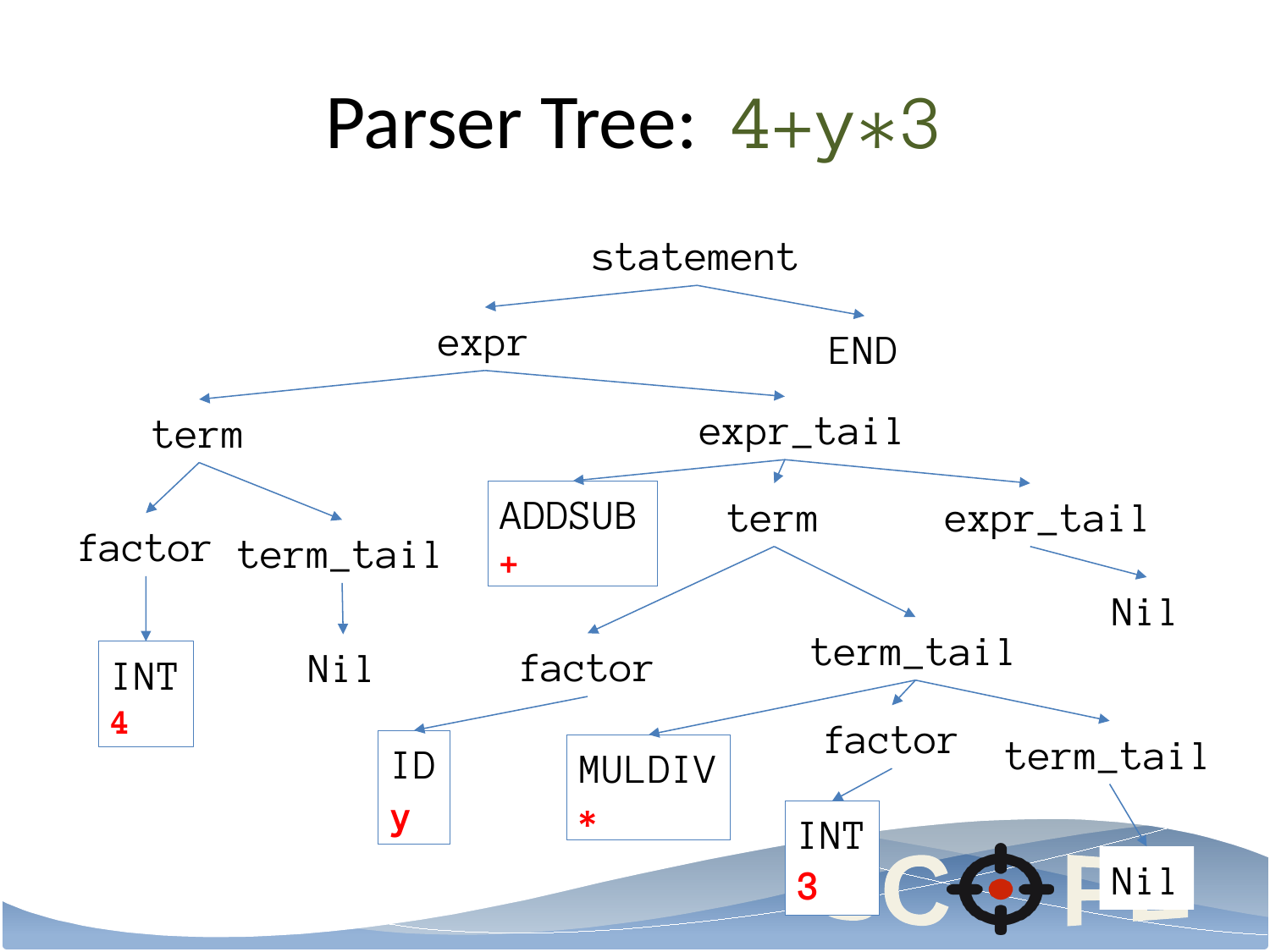

# Parser Tree:  4+y*3
statement
expr
END
  expr_tail
term
ADDSUB
+
term
  expr_tail
factor
term_tail
Nil
term_tail
factor
Nil
INT
4
factor
term_tail
ID
y
MULDIV
*
INT
3
Nil